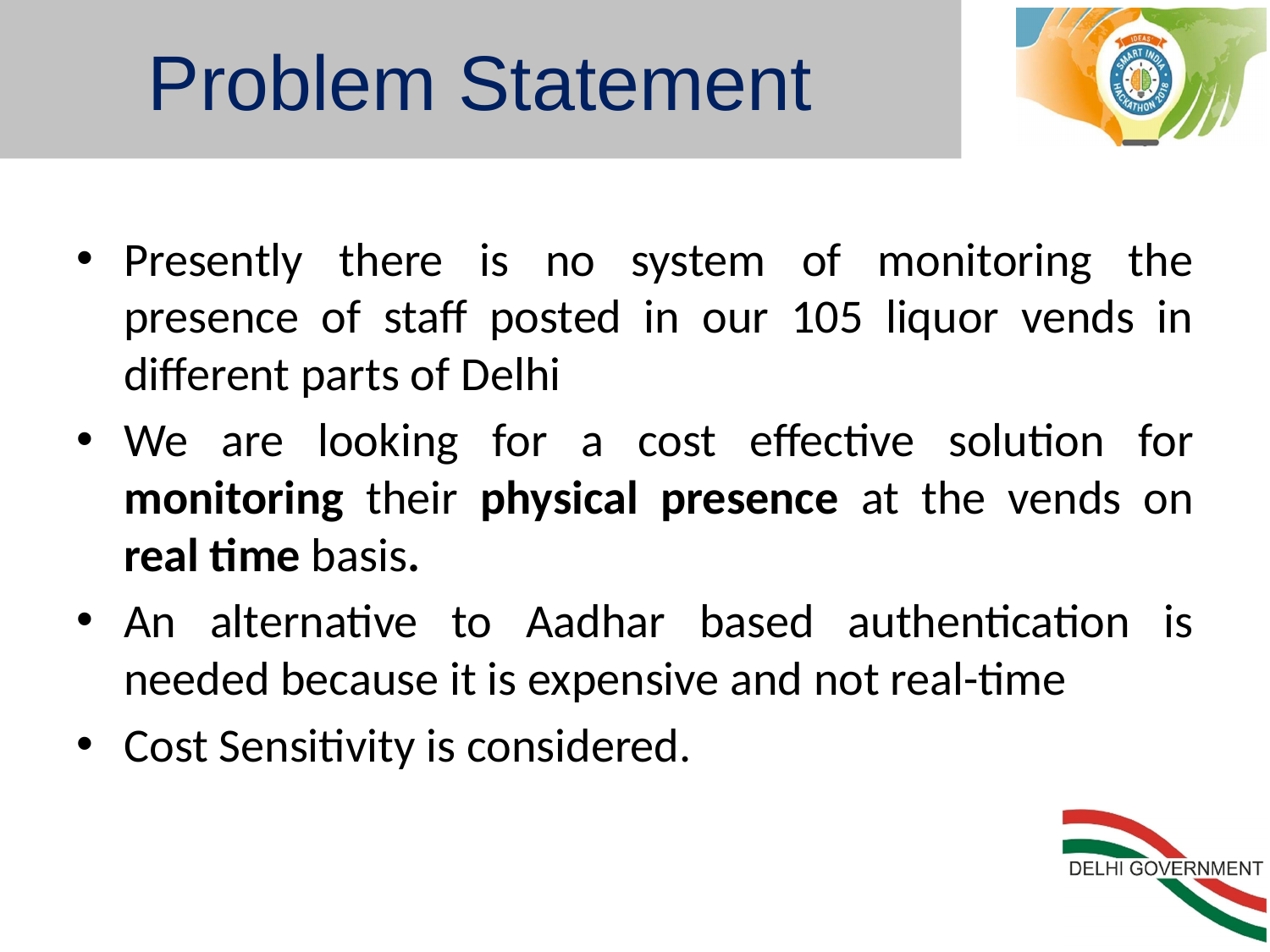

# Problem Statement
Presently there is no system of monitoring the presence of staff posted in our 105 liquor vends in different parts of Delhi
We are looking for a cost effective solution for monitoring their physical presence at the vends on real time basis.
An alternative to Aadhar based authentication is needed because it is expensive and not real-time
Cost Sensitivity is considered.
2